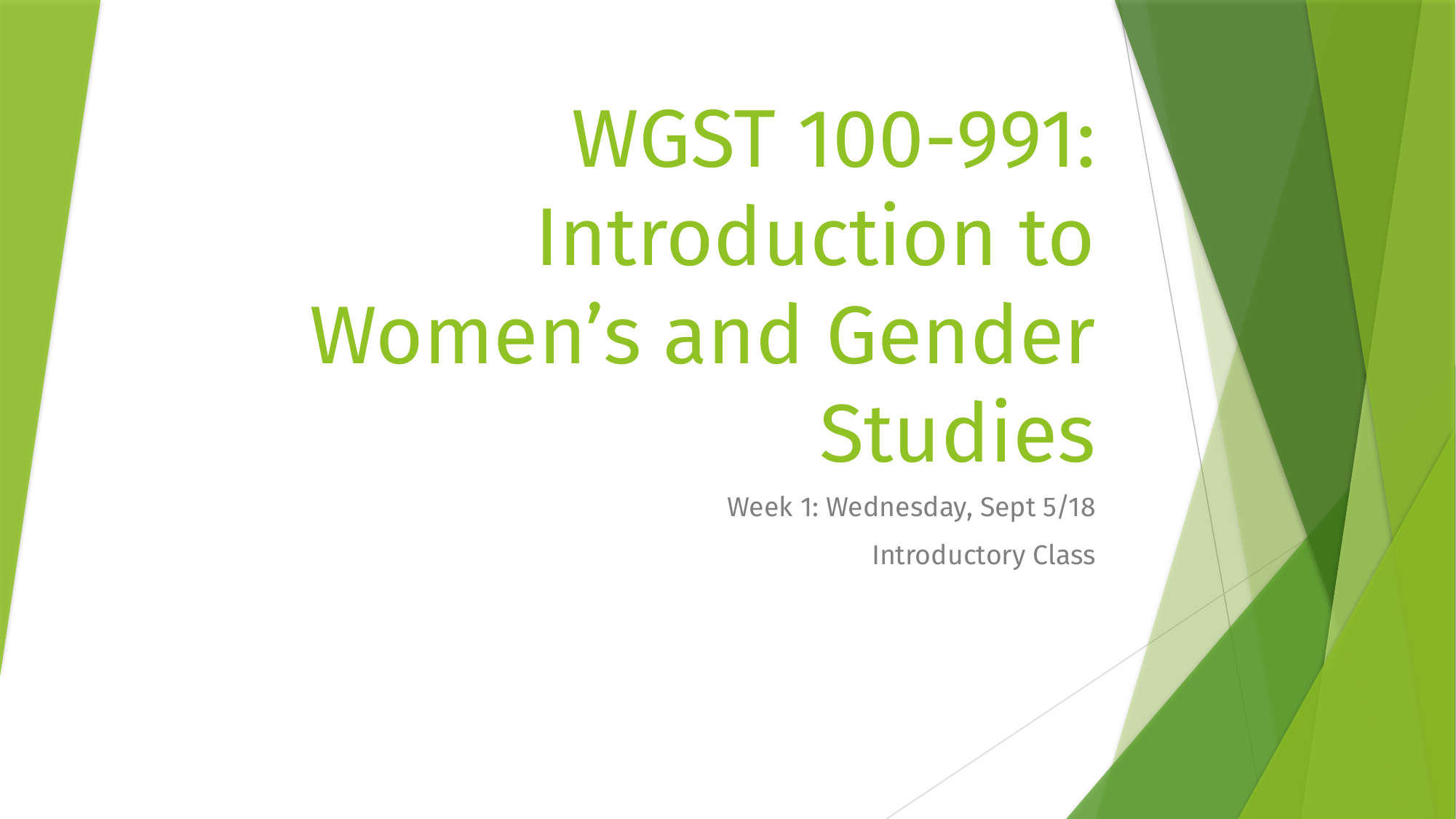

# WGST 100-991: Introduction to Women’s and Gender Studies
Week 1: Wednesday, Sept 5/18
Introductory Class